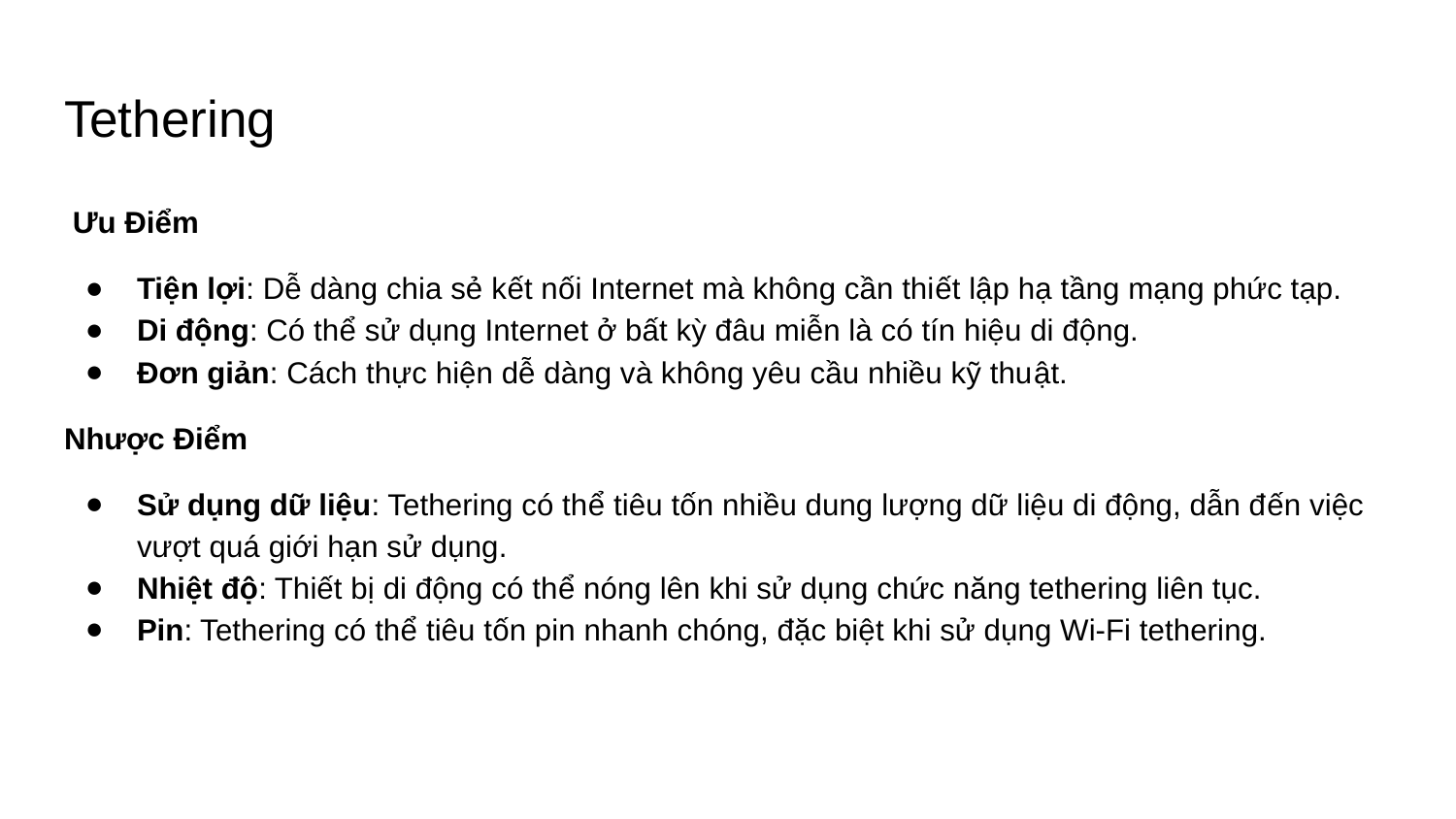

# Tethering

 Ưu Điểm
Tiện lợi: Dễ dàng chia sẻ kết nối Internet mà không cần thiết lập hạ tầng mạng phức tạp.
Di động: Có thể sử dụng Internet ở bất kỳ đâu miễn là có tín hiệu di động.
Đơn giản: Cách thực hiện dễ dàng và không yêu cầu nhiều kỹ thuật.
Nhược Điểm
Sử dụng dữ liệu: Tethering có thể tiêu tốn nhiều dung lượng dữ liệu di động, dẫn đến việc vượt quá giới hạn sử dụng.
Nhiệt độ: Thiết bị di động có thể nóng lên khi sử dụng chức năng tethering liên tục.
Pin: Tethering có thể tiêu tốn pin nhanh chóng, đặc biệt khi sử dụng Wi-Fi tethering.